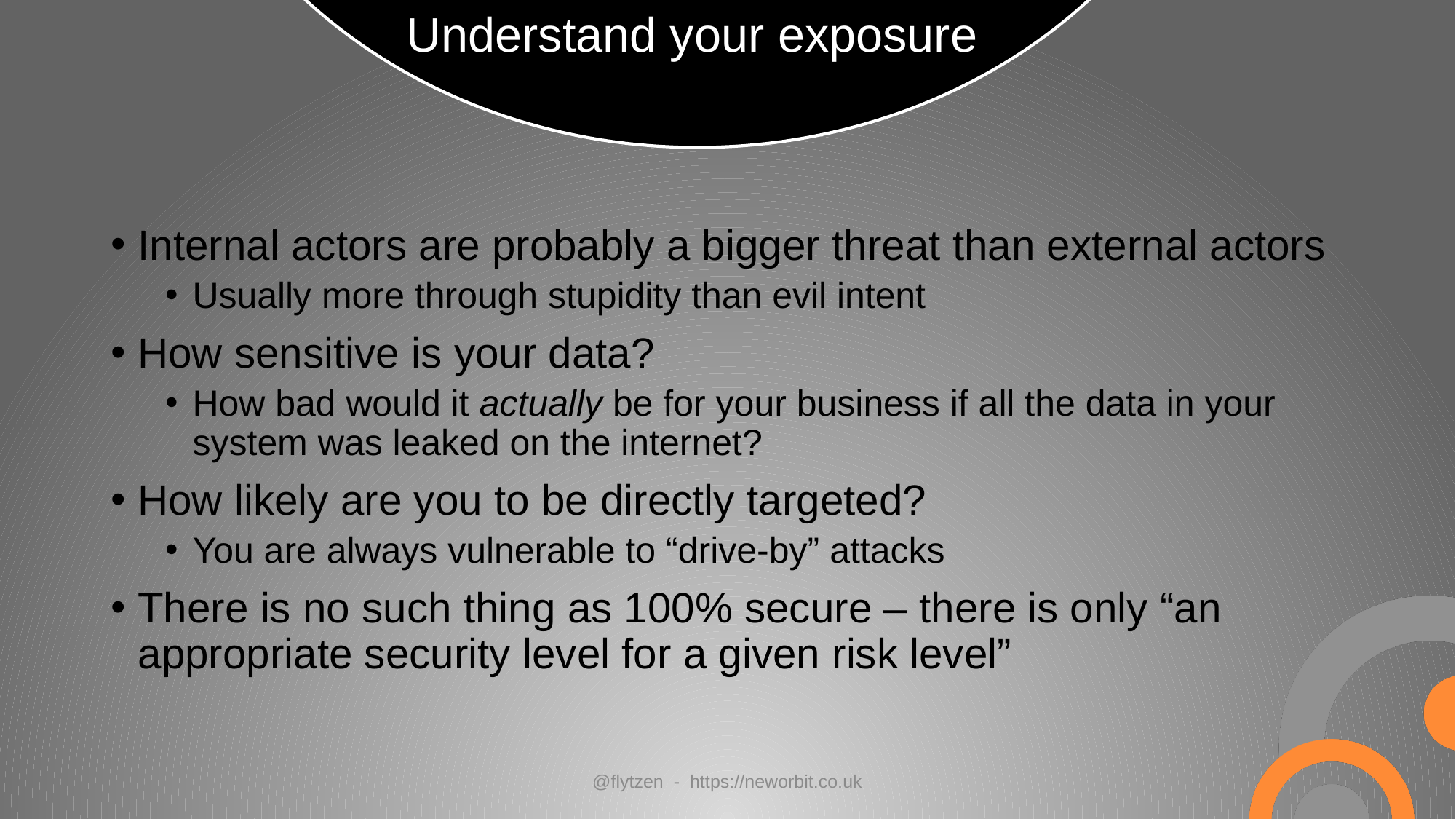

# Understand your exposure
Internal actors are probably a bigger threat than external actors
Usually more through stupidity than evil intent
How sensitive is your data?
How bad would it actually be for your business if all the data in your system was leaked on the internet?
How likely are you to be directly targeted?
You are always vulnerable to “drive-by” attacks
There is no such thing as 100% secure – there is only “an appropriate security level for a given risk level”

@flytzen  -  https://neworbit.co.uk